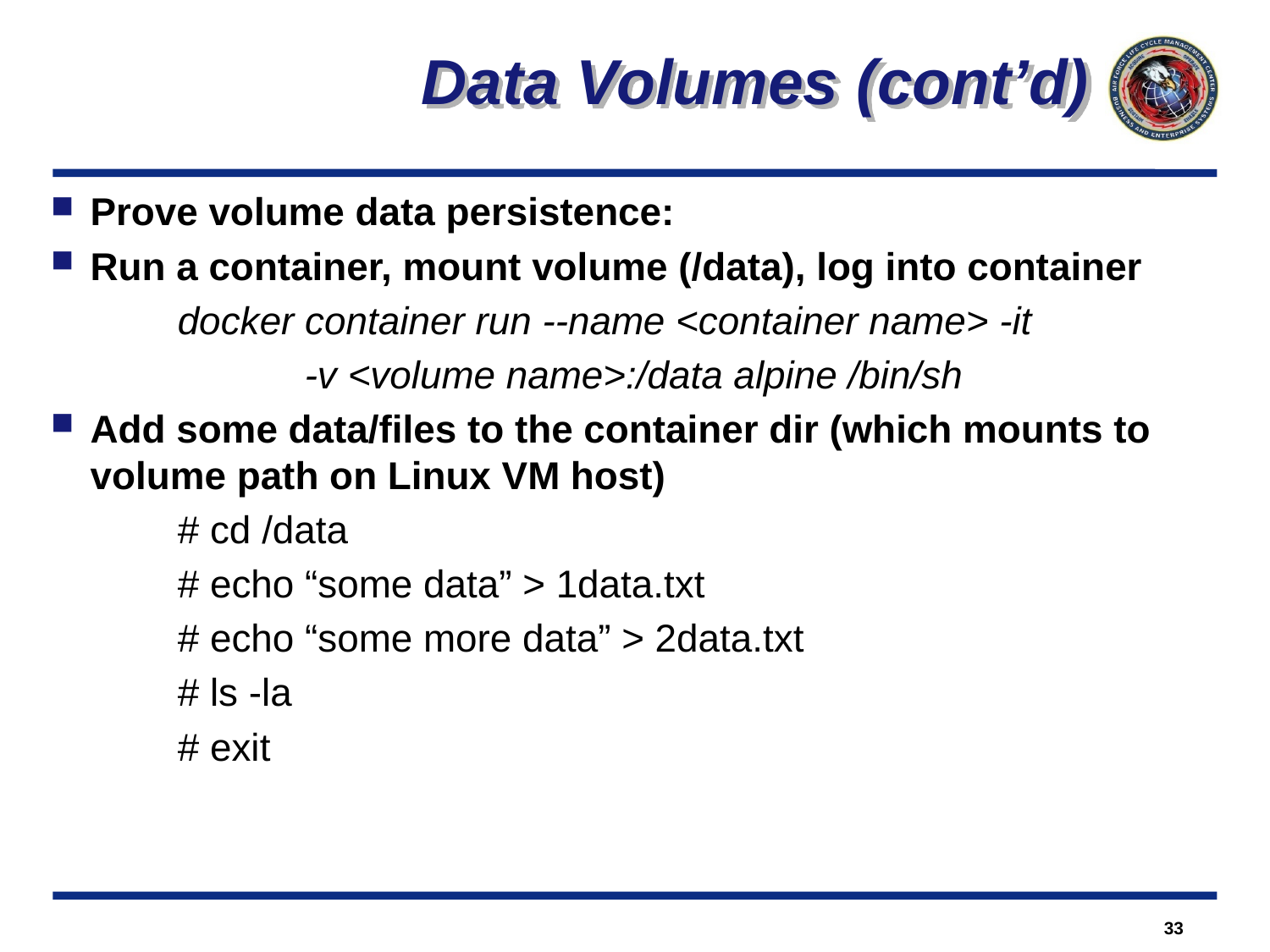

Data Volumes (cont’d)
Prove volume data persistence:
Run a container, mount volume (/data), log into container
	docker container run --name <container name> -it
		-v <volume name>:/data alpine /bin/sh
Add some data/files to the container dir (which mounts to volume path on Linux VM host)
	# cd /data
	# echo “some data” > 1data.txt
	# echo “some more data” > 2data.txt
	# ls -la
	# exit